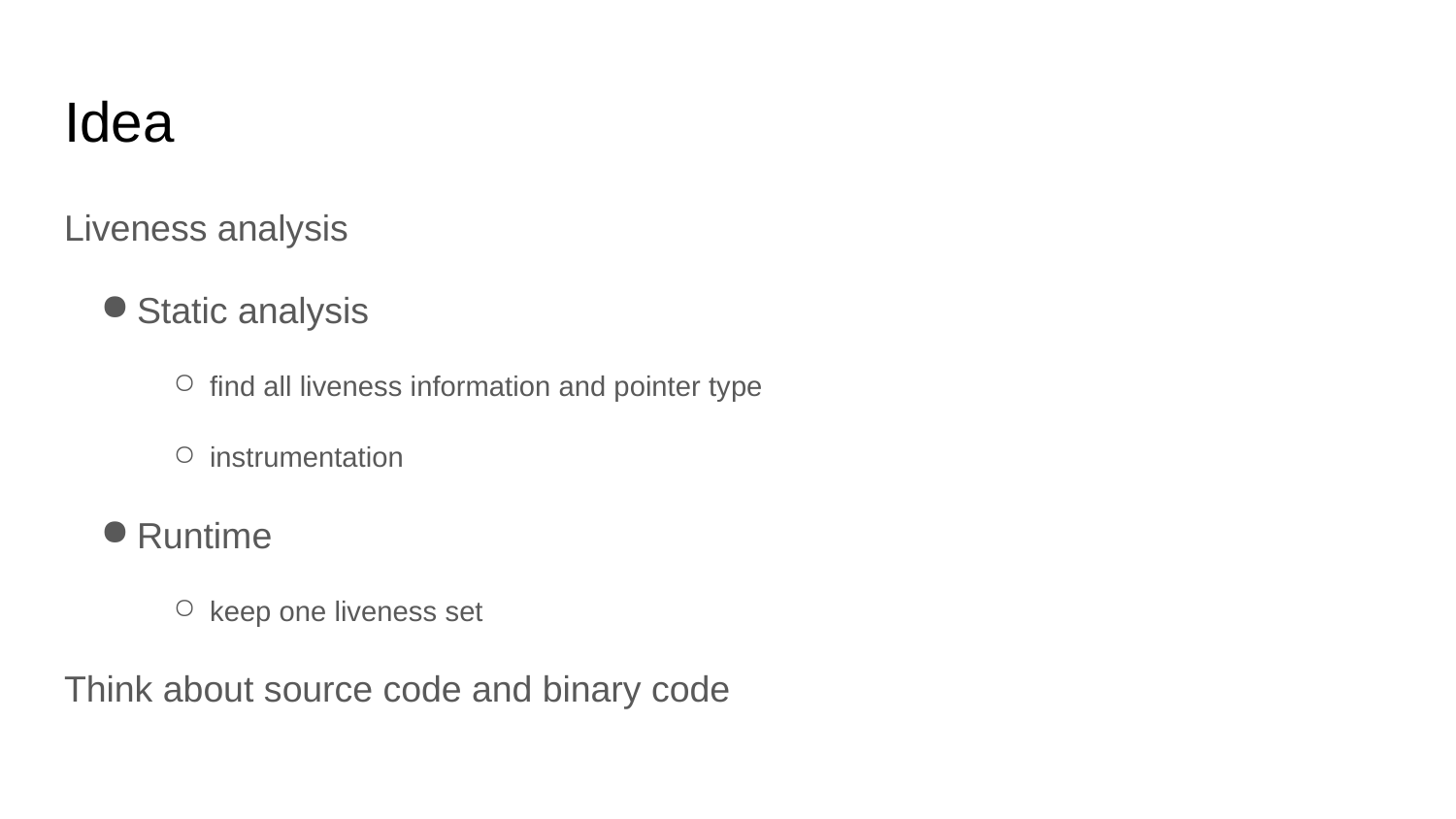

# Idea
Liveness analysis
Static analysis
find all liveness information and pointer type
instrumentation
Runtime
keep one liveness set
Think about source code and binary code